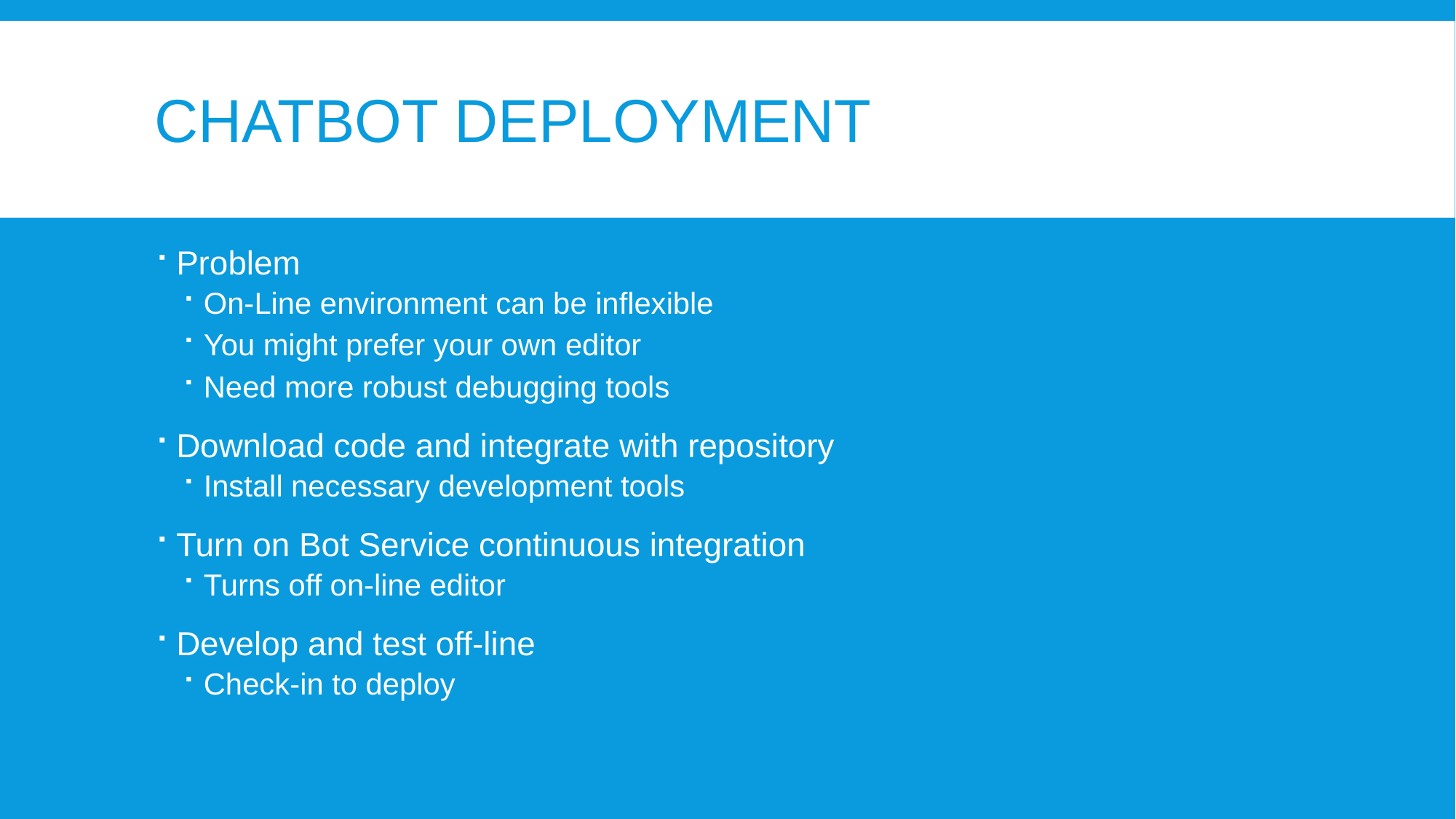

# Chatbot Deployment
Problem
On-Line environment can be inflexible
You might prefer your own editor
Need more robust debugging tools
Download code and integrate with repository
Install necessary development tools
Turn on Bot Service continuous integration
Turns off on-line editor
Develop and test off-line
Check-in to deploy